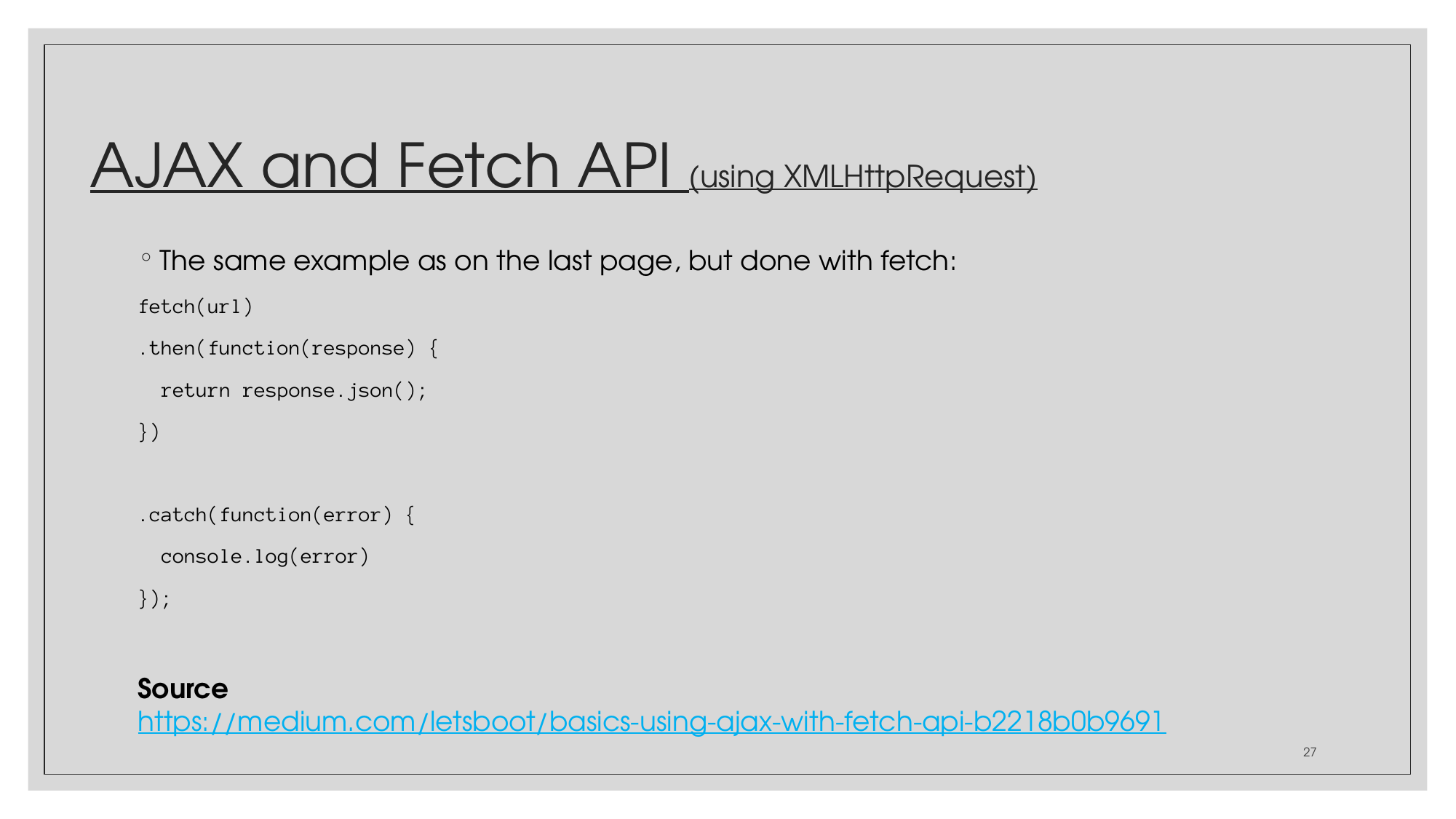

# AJAX and Fetch API (using XMLHttpRequest)
The same example as on the last page, but done with fetch:
fetch(url)
.then(function(response) {
  return response.json();
})

.catch(function(error) {
  console.log(error)
});
Source
https://medium.com/letsboot/basics-using-ajax-with-fetch-api-b2218b0b9691
27